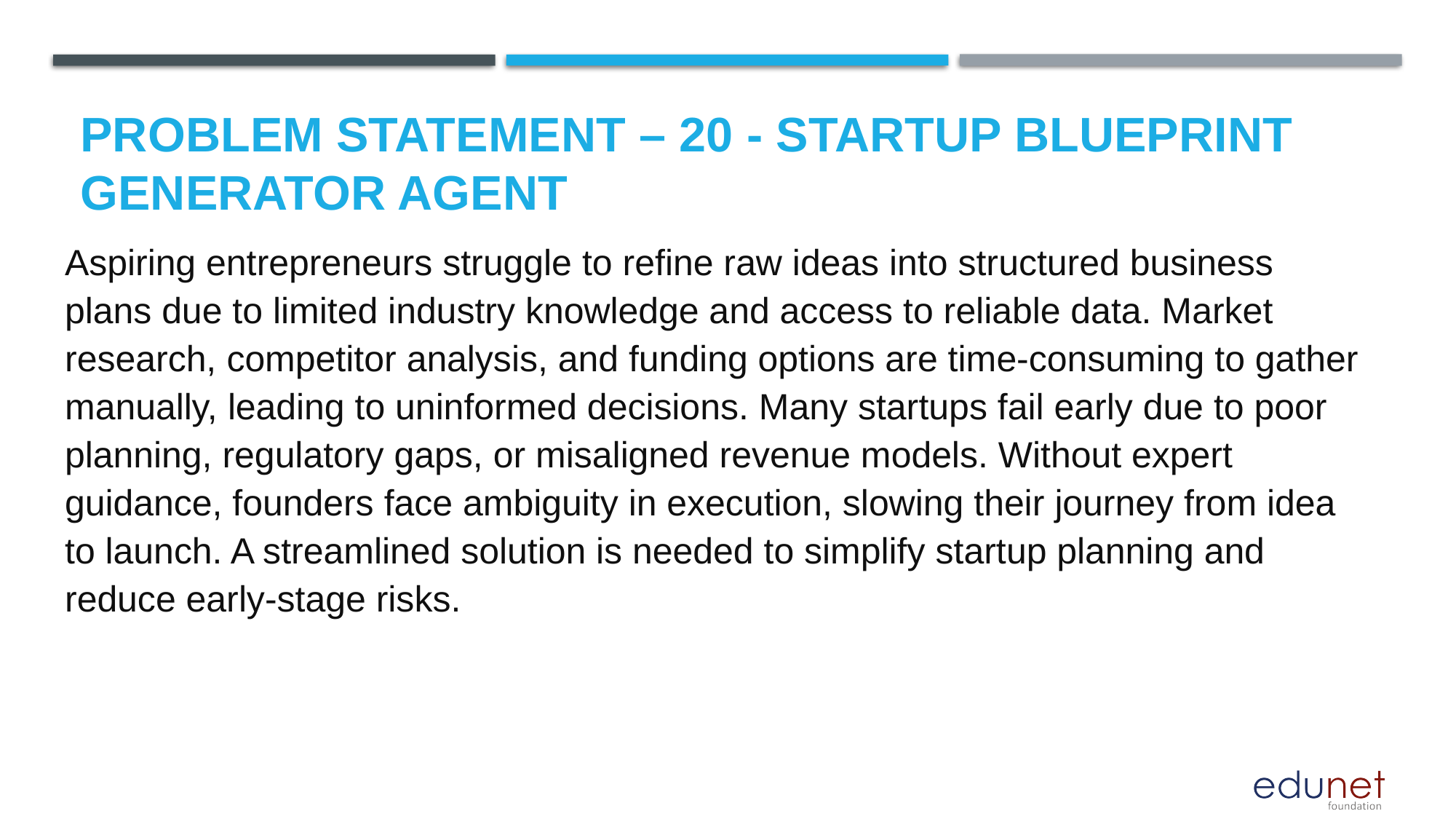

# Problem Statement – 20 - Startup Blueprint Generator Agent
Aspiring entrepreneurs struggle to refine raw ideas into structured business plans due to limited industry knowledge and access to reliable data. Market research, competitor analysis, and funding options are time-consuming to gather manually, leading to uninformed decisions. Many startups fail early due to poor planning, regulatory gaps, or misaligned revenue models. Without expert guidance, founders face ambiguity in execution, slowing their journey from idea to launch. A streamlined solution is needed to simplify startup planning and reduce early-stage risks.